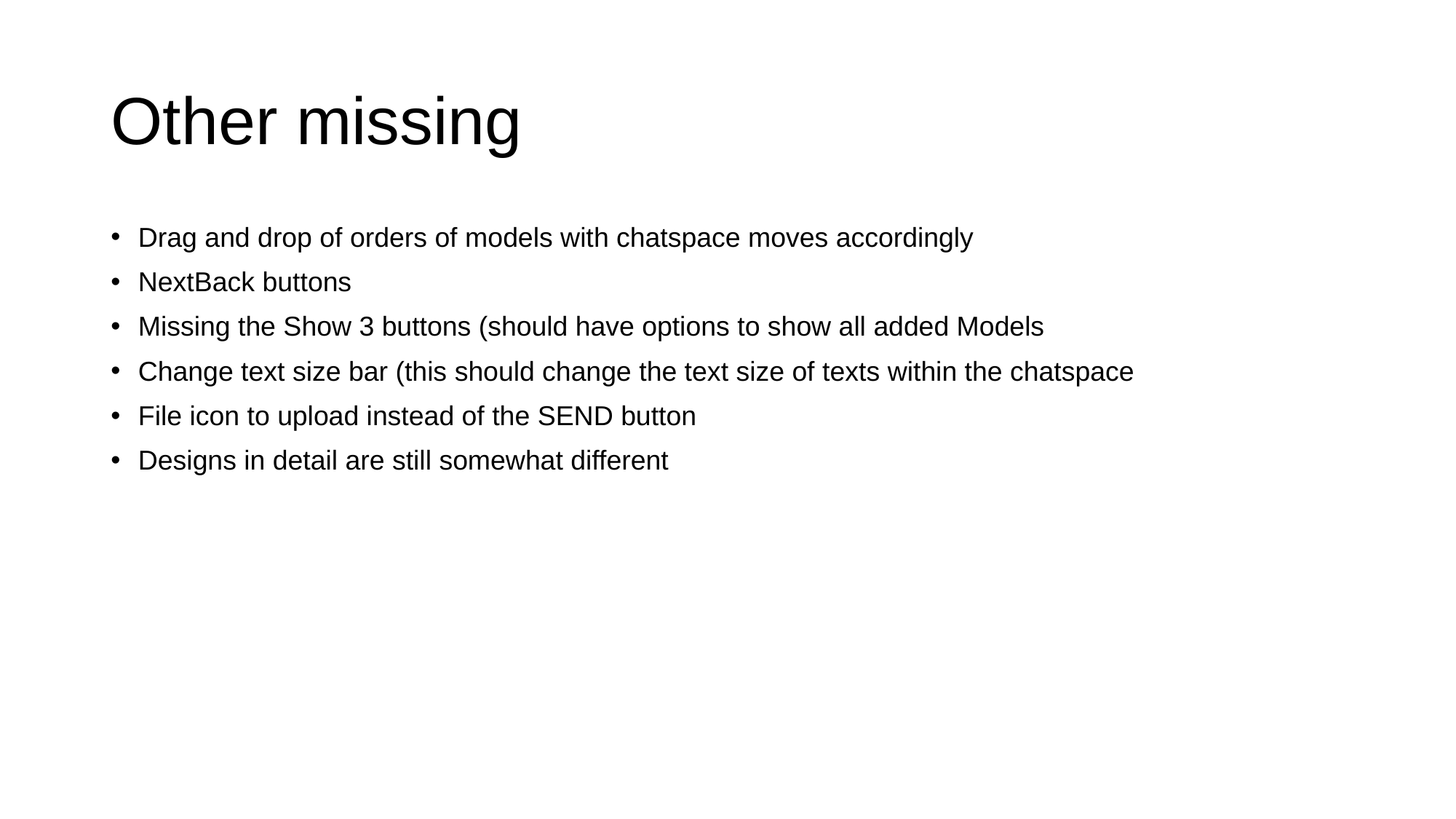

# Other missing
Drag and drop of orders of models with chatspace moves accordingly
NextBack buttons
Missing the Show 3 buttons (should have options to show all added Models
Change text size bar (this should change the text size of texts within the chatspace
File icon to upload instead of the SEND button
Designs in detail are still somewhat different